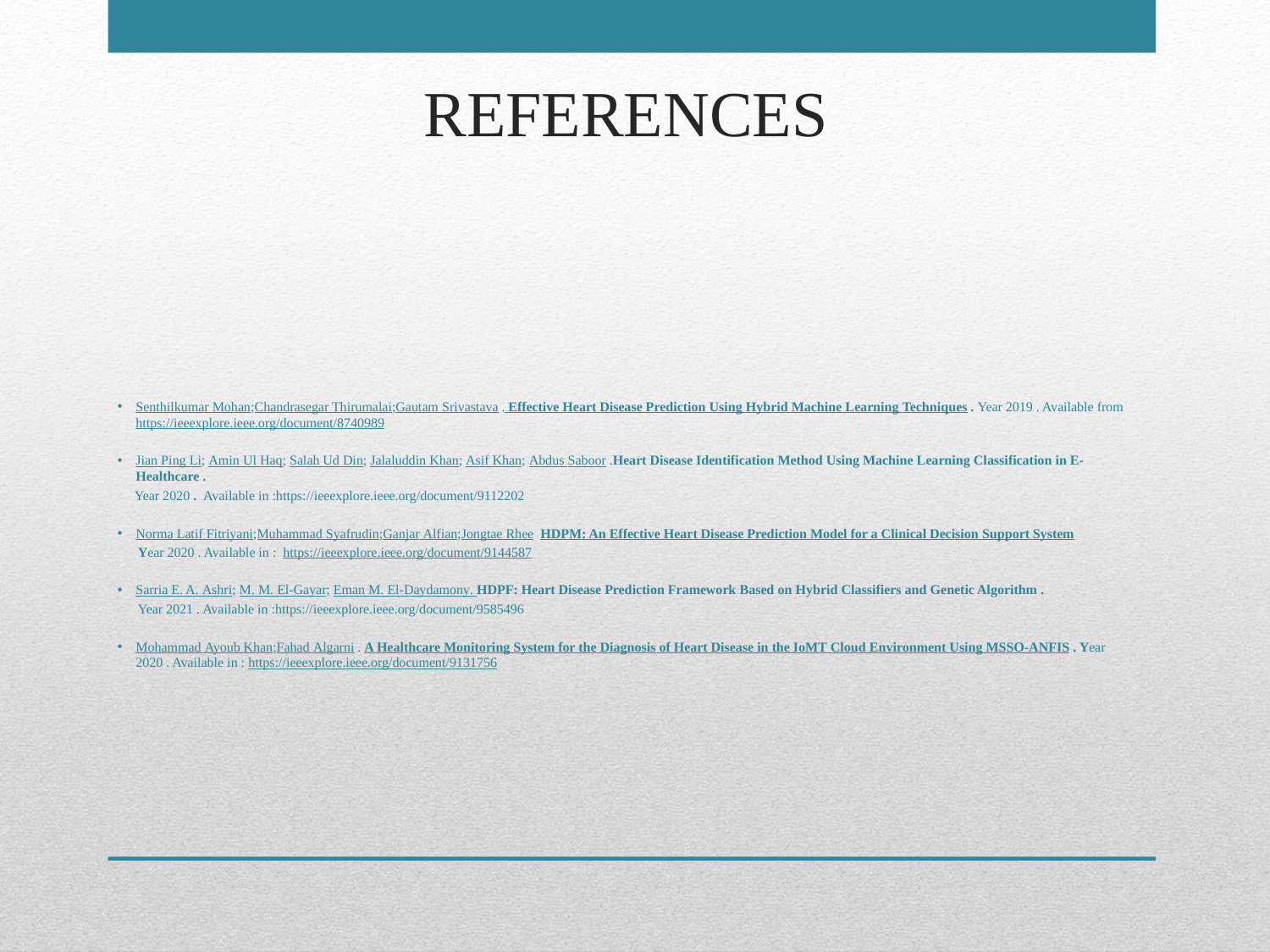

# REFERENCES

Senthilkumar Mohan;Chandrasegar Thirumalai;Gautam Srivastava . Effective Heart Disease Prediction Using Hybrid Machine Learning Techniques . Year 2019 . Available from https://ieeexplore.ieee.org/document/8740989

Jian Ping Li; Amin Ul Haq; Salah Ud Din; Jalaluddin Khan; Asif Khan; Abdus Saboor .Heart Disease Identification Method Using Machine Learning Classification in E-Healthcare .
     Year 2020 .  Available in :https://ieeexplore.ieee.org/document/9112202

Norma Latif Fitriyani;Muhammad Syafrudin;Ganjar Alfian;Jongtae Rhee  HDPM: An Effective Heart Disease Prediction Model for a Clinical Decision Support System
      Year 2020 . Available in :  https://ieeexplore.ieee.org/document/9144587

Sarria E. A. Ashri; M. M. El-Gayar; Eman M. El-Daydamony. HDPF: Heart Disease Prediction Framework Based on Hybrid Classifiers and Genetic Algorithm .
      Year 2021 . Available in :https://ieeexplore.ieee.org/document/9585496

Mohammad Ayoub Khan;Fahad Algarni . A Healthcare Monitoring System for the Diagnosis of Heart Disease in the IoMT Cloud Environment Using MSSO-ANFIS . Year 2020 . Available in : https://ieeexplore.ieee.org/document/9131756